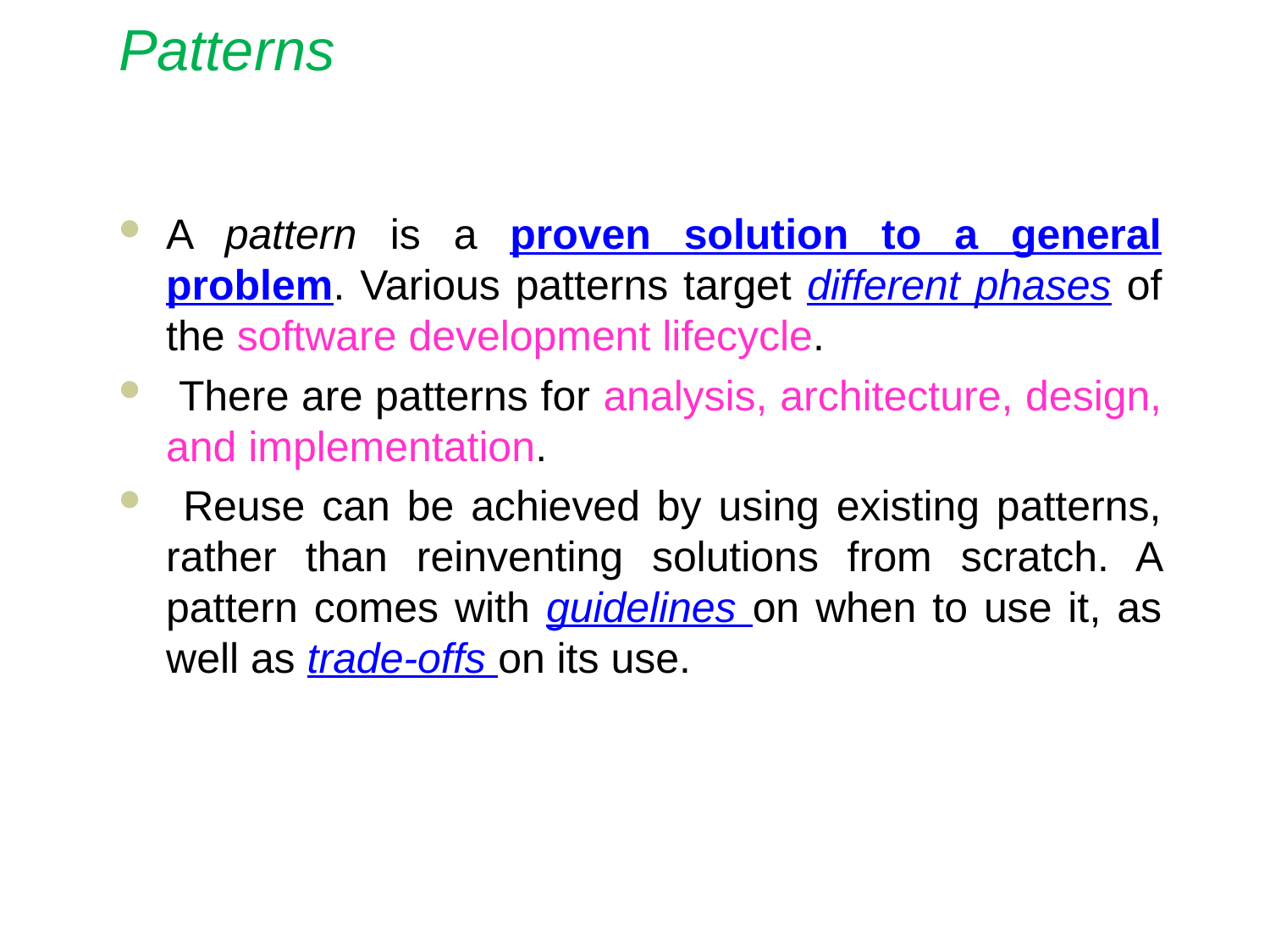

# Patterns
A pattern is a proven solution to a general problem. Various patterns target different phases of the software development lifecycle.
 There are patterns for analysis, architecture, design, and implementation.
 Reuse can be achieved by using existing patterns, rather than reinventing solutions from scratch. A pattern comes with guidelines on when to use it, as well as trade-offs on its use.